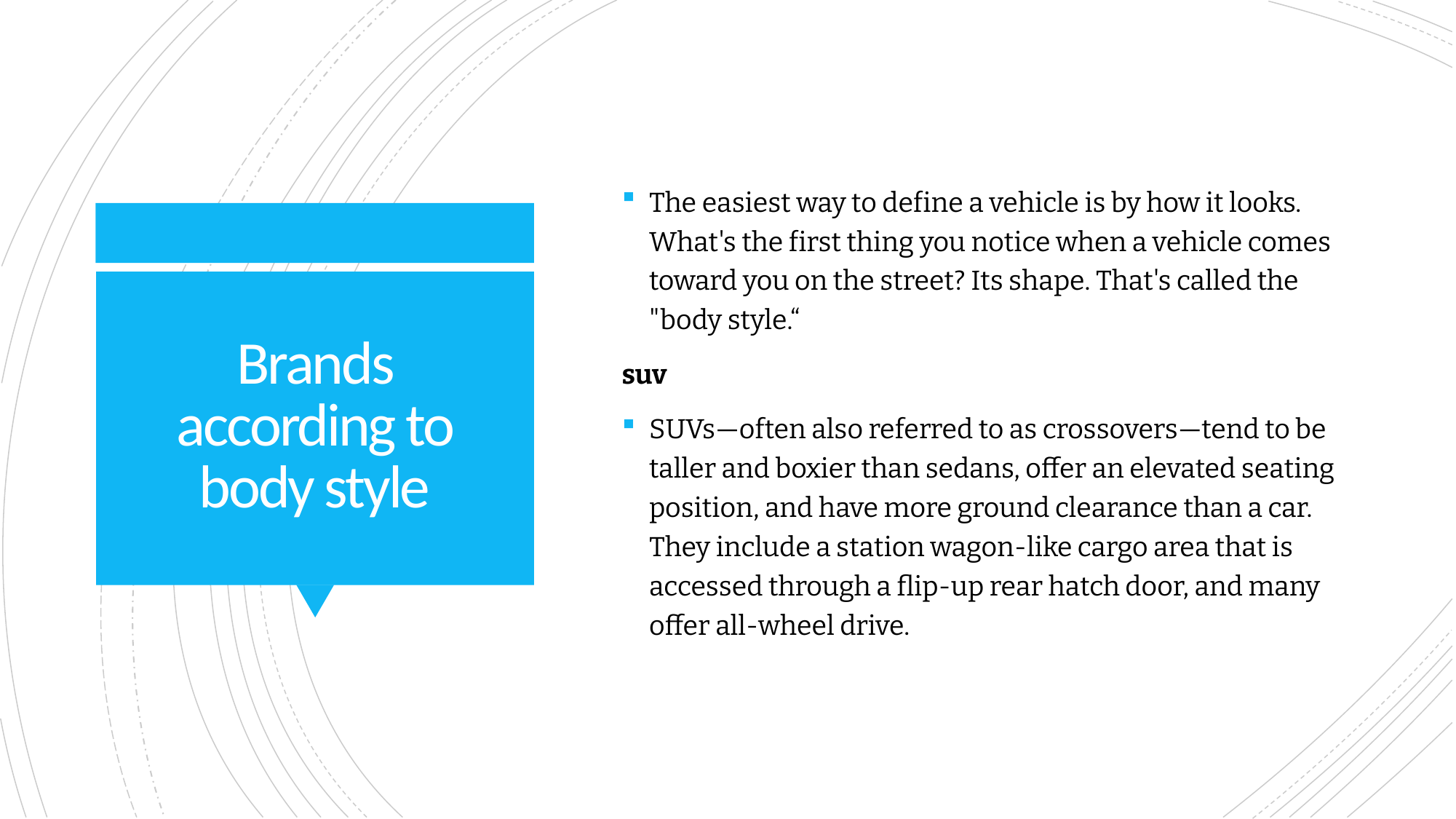

The easiest way to define a vehicle is by how it looks. What's the first thing you notice when a vehicle comes toward you on the street? Its shape. That's called the "body style.“
suv
SUVs—often also referred to as crossovers—tend to be taller and boxier than sedans, offer an elevated seating position, and have more ground clearance than a car. They include a station wagon-like cargo area that is accessed through a flip-up rear hatch door, and many offer all-wheel drive.
# Brands according to body style